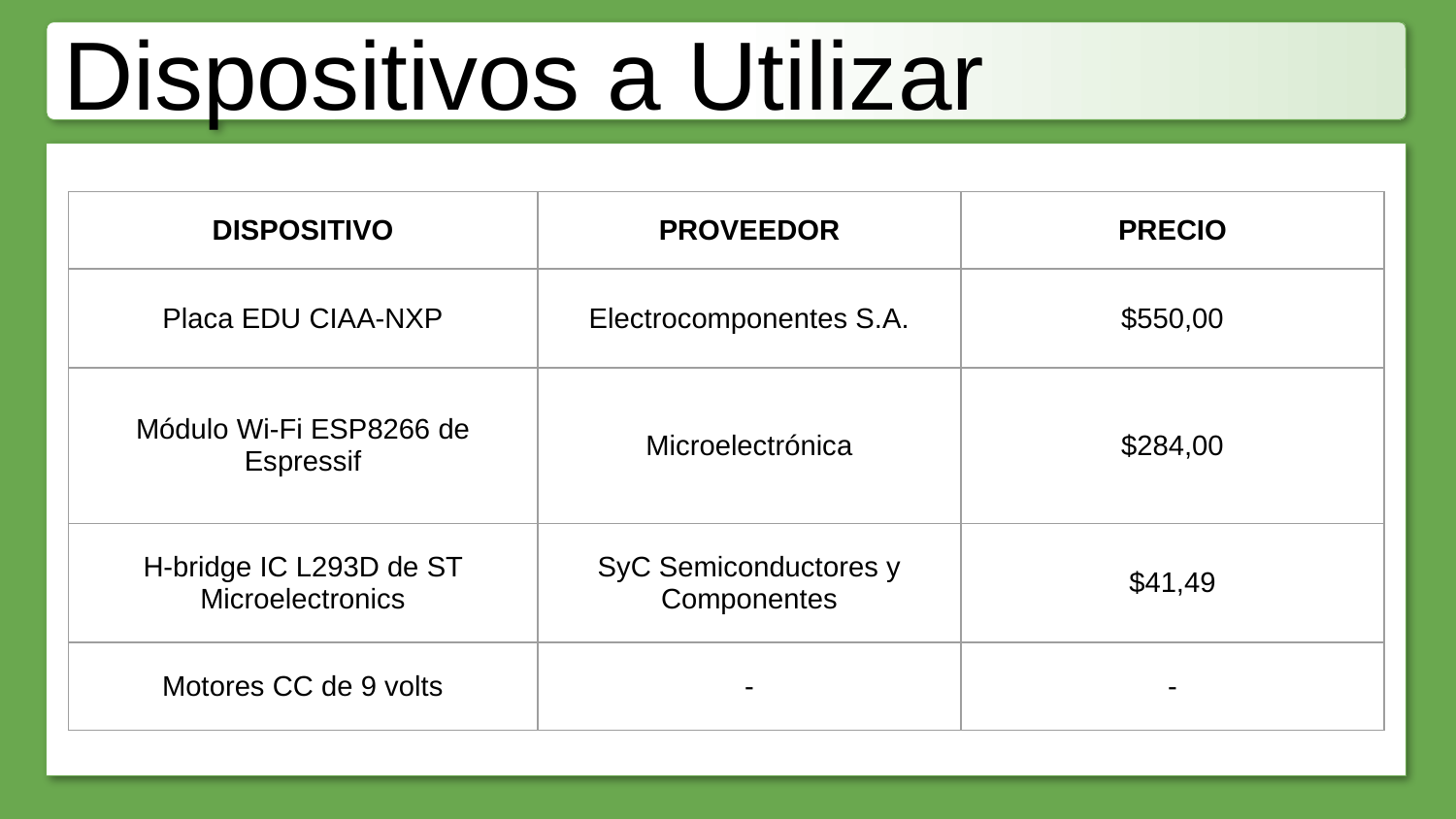

Dispositivos a Utilizar

| DISPOSITIVO | PROVEEDOR | PRECIO |
| --- | --- | --- |
| Placa EDU CIAA-NXP | Electrocomponentes S.A. | $550,00 |
| Módulo Wi-Fi ESP8266 de Espressif | Microelectrónica | $284,00 |
| H-bridge IC L293D de ST Microelectronics | SyC Semiconductores y Componentes | $41,49 |
| Motores CC de 9 volts | - | - |